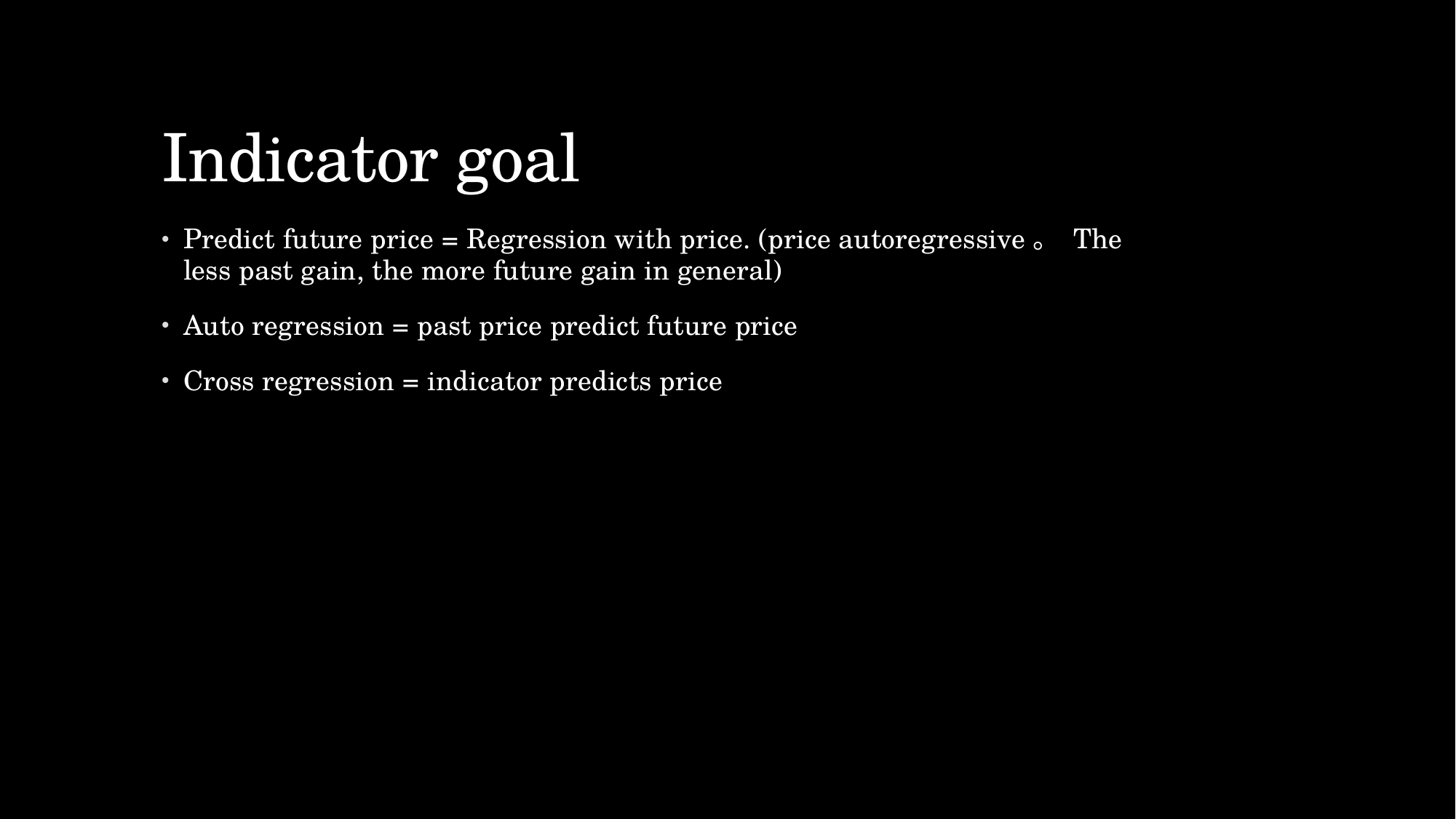

# Indicator goal
Predict future price = Regression with price. (price autoregressive。 The less past gain, the more future gain in general)
Auto regression = past price predict future price
Cross regression = indicator predicts price